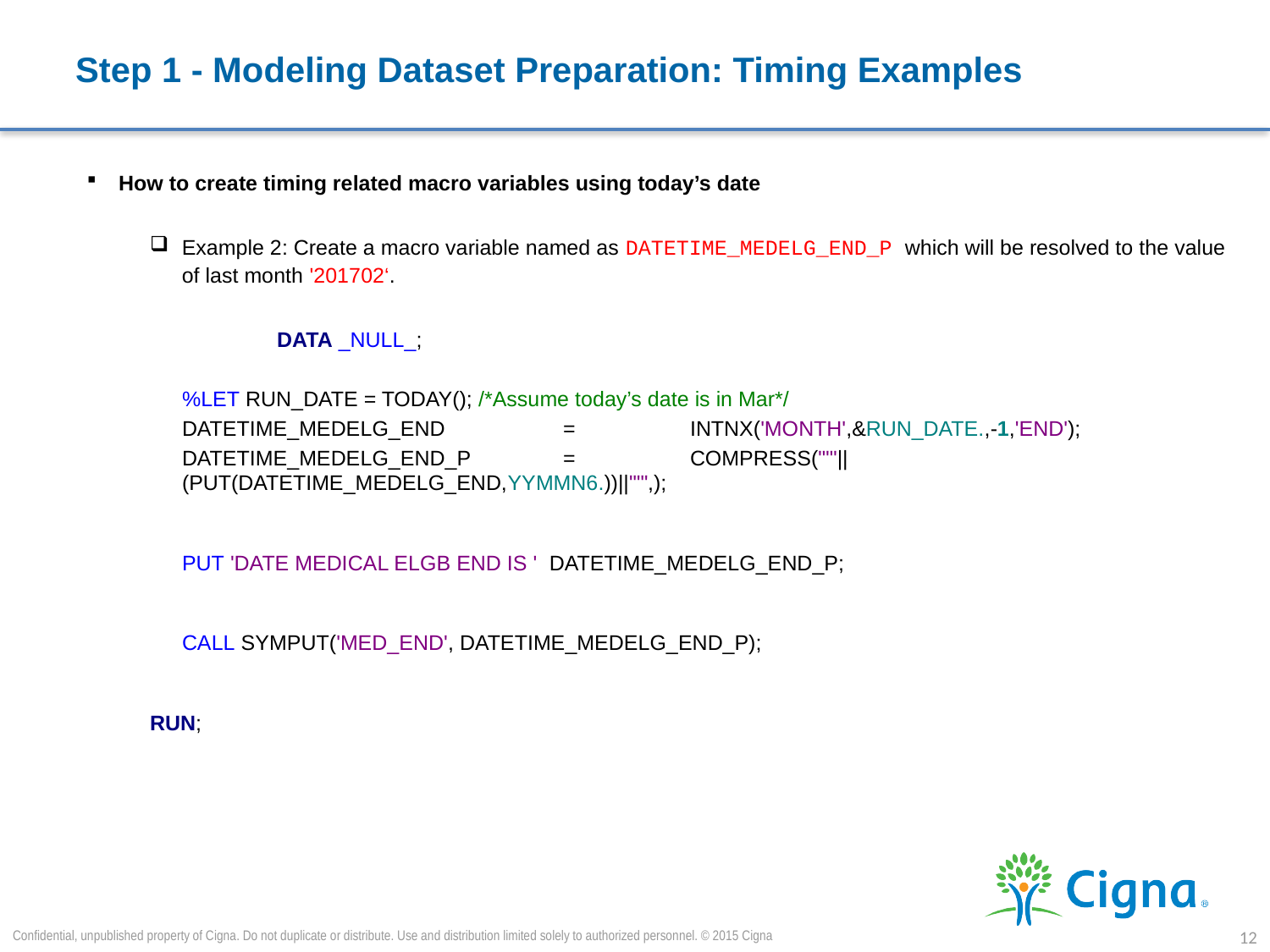

# Step 1 - Modeling Dataset Preparation: Timing Examples

How to create timing related macro variables using today’s date

Example 2: Create a macro variable named as DATETIME_MEDELG_END_P which will be resolved to the value of last month '201702‘.

	DATA _NULL_;

%LET RUN_DATE = TODAY(); /*Assume today’s date is in Mar*/
DATETIME_MEDELG_END      	=	INTNX('MONTH',&RUN_DATE.,-1,'END');
DATETIME_MEDELG_END_P	=	COMPRESS("'"||(PUT(DATETIME_MEDELG_END,YYMMN6.))||"'",);

PUT 'DATE MEDICAL ELGB END IS '  DATETIME_MEDELG_END_P;

CALL SYMPUT('MED_END', DATETIME_MEDELG_END_P);

RUN;

Confidential, unpublished property of Cigna. Do not duplicate or distribute. Use and distribution limited solely to authorized personnel. © 2015 Cigna
12